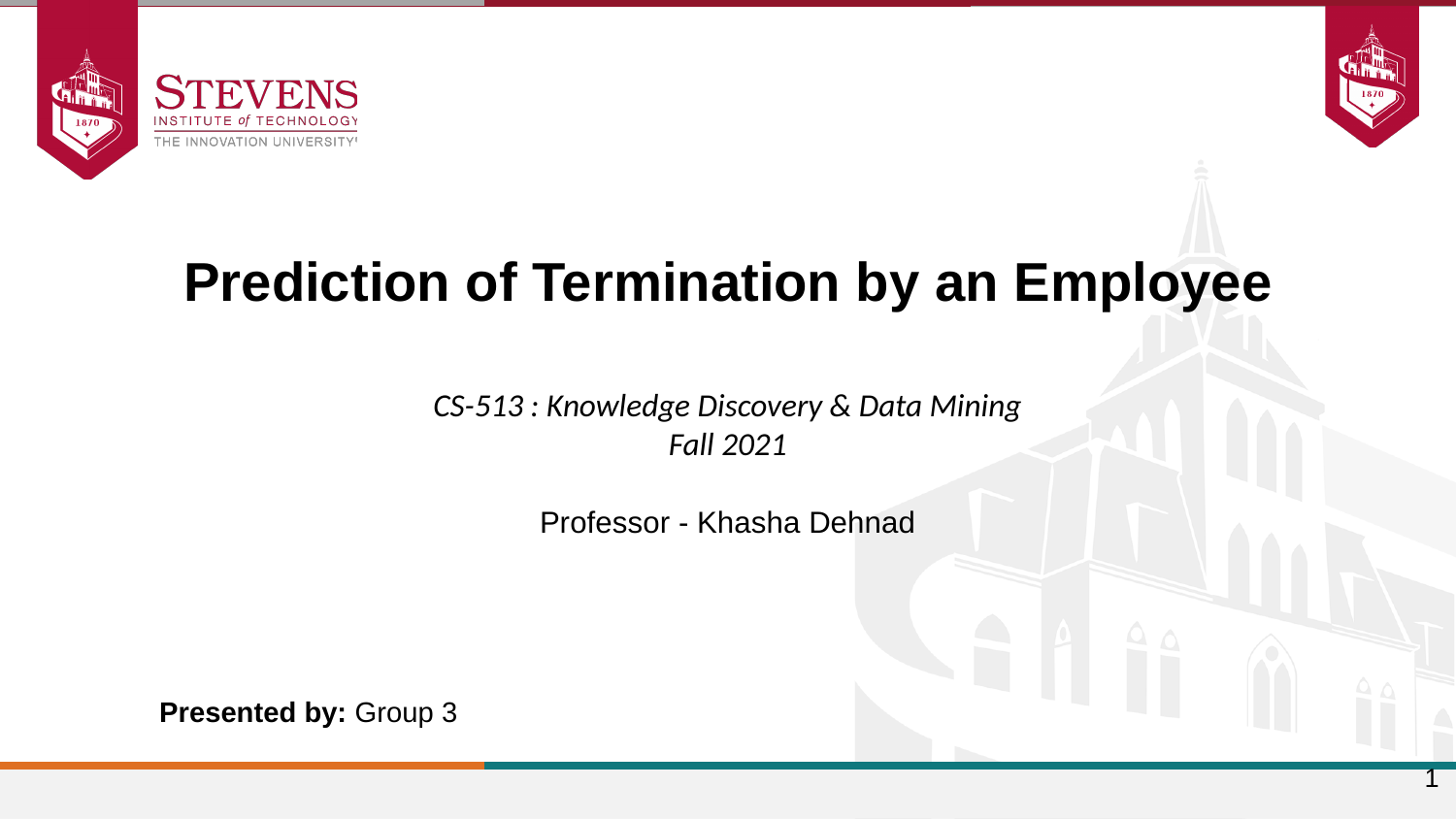

Prediction of Termination by an Employee

CS-513 : Knowledge Discovery & Data Mining
Fall 2021
Professor - Khasha Dehnad
Presented by: Group 3

1